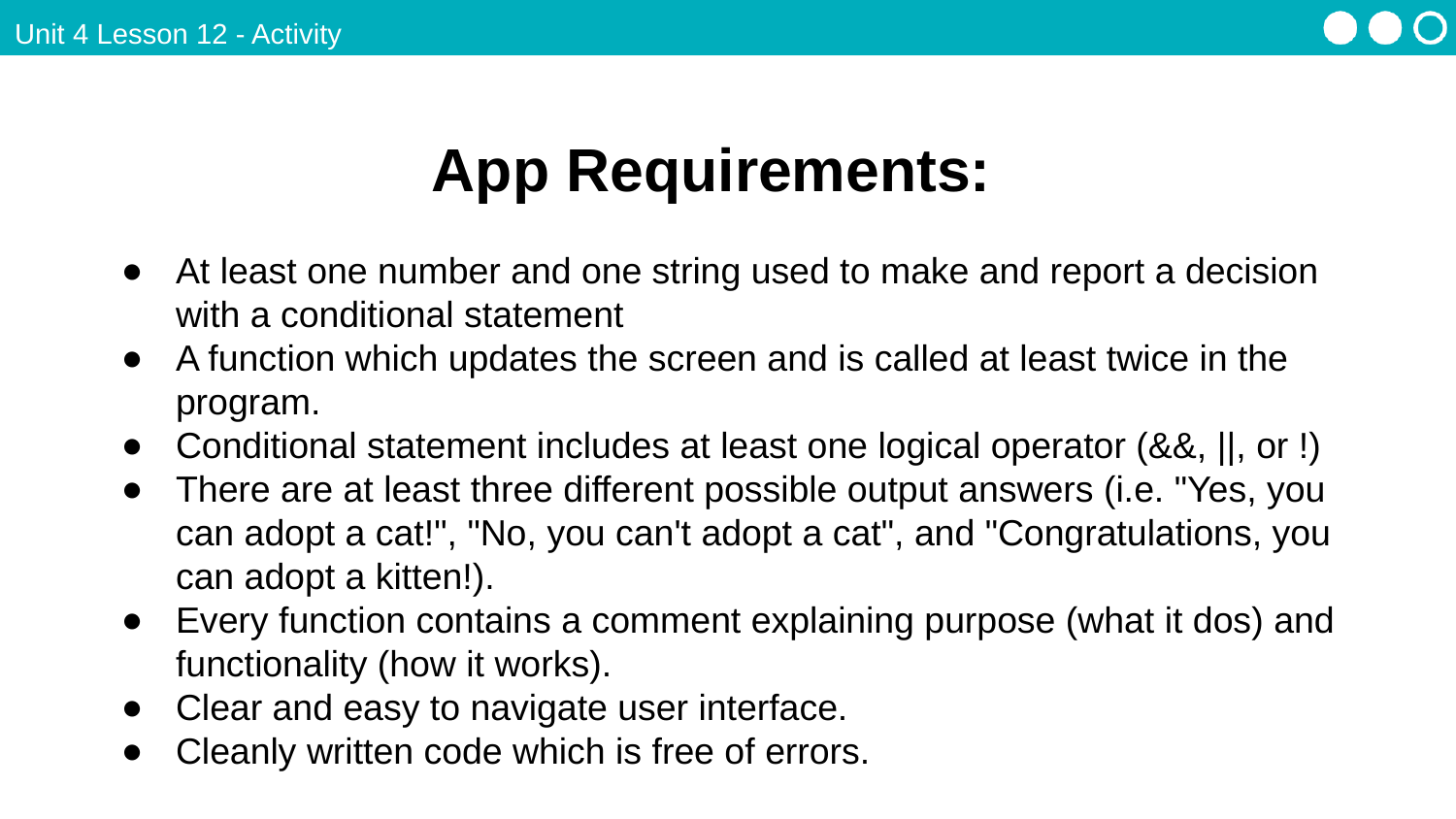

Unit 4 Lesson 12 - Activity
App Requirements:

At least one number and one string used to make and report a decision with a conditional statement
A function which updates the screen and is called at least twice in the program.
Conditional statement includes at least one logical operator (&&, ||, or !)
There are at least three different possible output answers (i.e. "Yes, you can adopt a cat!", "No, you can't adopt a cat", and "Congratulations, you can adopt a kitten!).
Every function contains a comment explaining purpose (what it dos) and functionality (how it works).
Clear and easy to navigate user interface.
Cleanly written code which is free of errors.